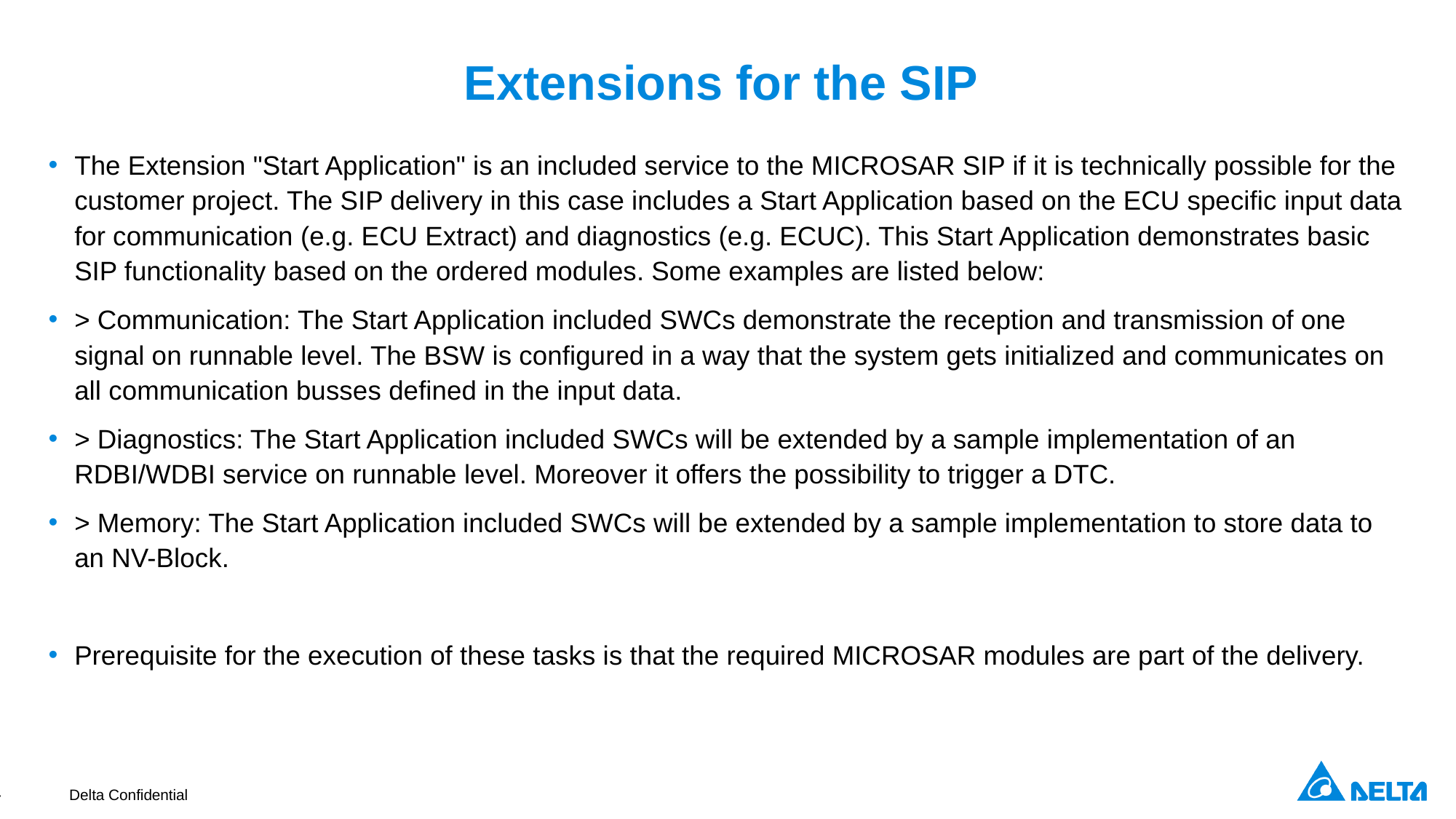

# Extensions for the SIP
The Extension "Start Application" is an included service to the MICROSAR SIP if it is technically possible for the customer project. The SIP delivery in this case includes a Start Application based on the ECU specific input data for communication (e.g. ECU Extract) and diagnostics (e.g. ECUC). This Start Application demonstrates basic SIP functionality based on the ordered modules. Some examples are listed below:
> Communication: The Start Application included SWCs demonstrate the reception and transmission of one signal on runnable level. The BSW is configured in a way that the system gets initialized and communicates on all communication busses defined in the input data.
> Diagnostics: The Start Application included SWCs will be extended by a sample implementation of an RDBI/WDBI service on runnable level. Moreover it offers the possibility to trigger a DTC.
> Memory: The Start Application included SWCs will be extended by a sample implementation to store data to an NV-Block.

Prerequisite for the execution of these tasks is that the required MICROSAR modules are part of the delivery.